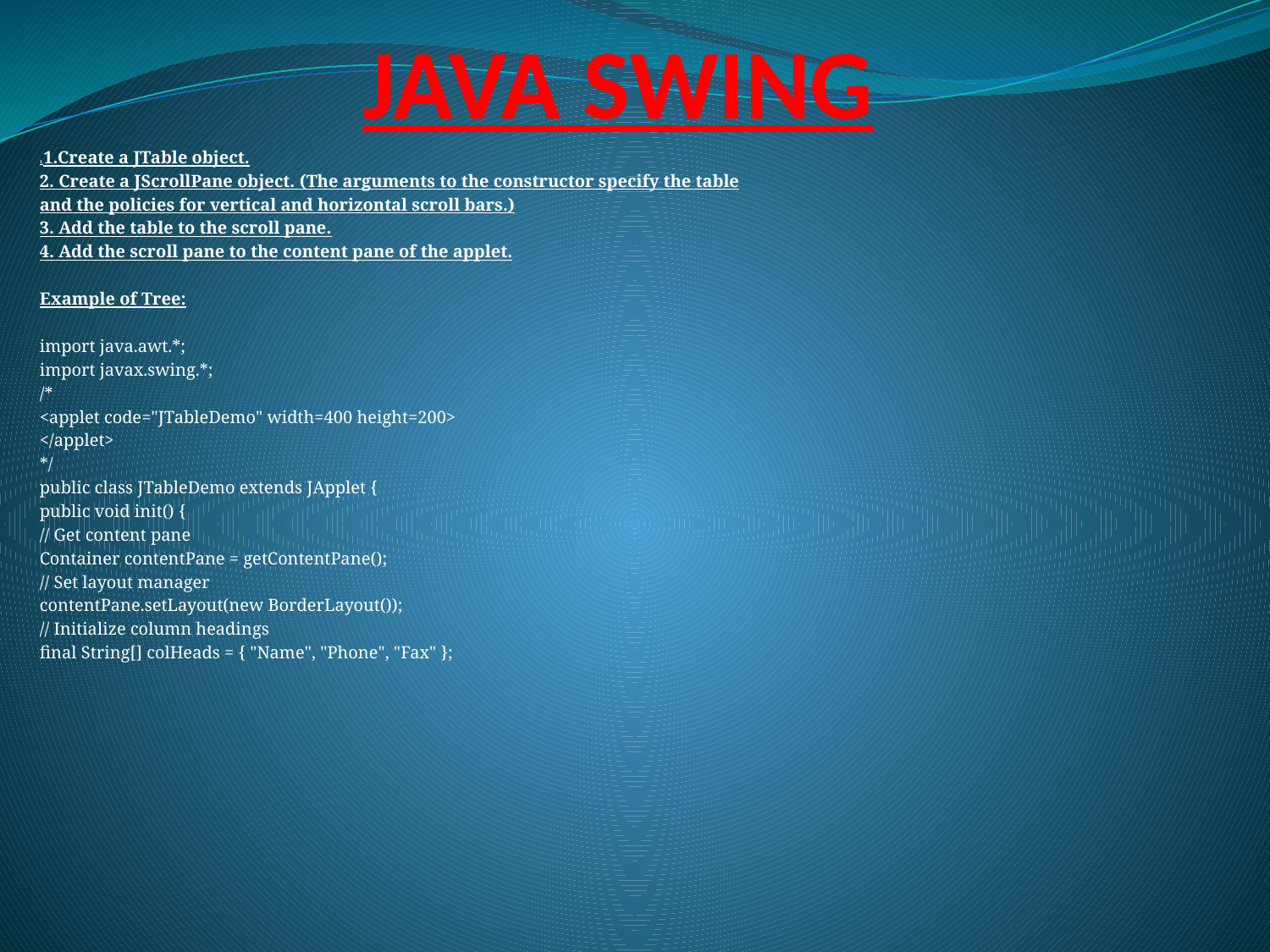

# JAVA SWING

1.1.Create a JTable object.
2. Create a JScrollPane object. (The arguments to the constructor specify the table
and the policies for vertical and horizontal scroll bars.)
3. Add the table to the scroll pane.
4. Add the scroll pane to the content pane of the applet.

Example of Tree:

import java.awt.*;
import javax.swing.*;
/*
<applet code="JTableDemo" width=400 height=200>
</applet>
*/
public class JTableDemo extends JApplet {
public void init() {
// Get content pane
Container contentPane = getContentPane();
// Set layout manager
contentPane.setLayout(new BorderLayout());
// Initialize column headings
final String[] colHeads = { "Name", "Phone", "Fax" };